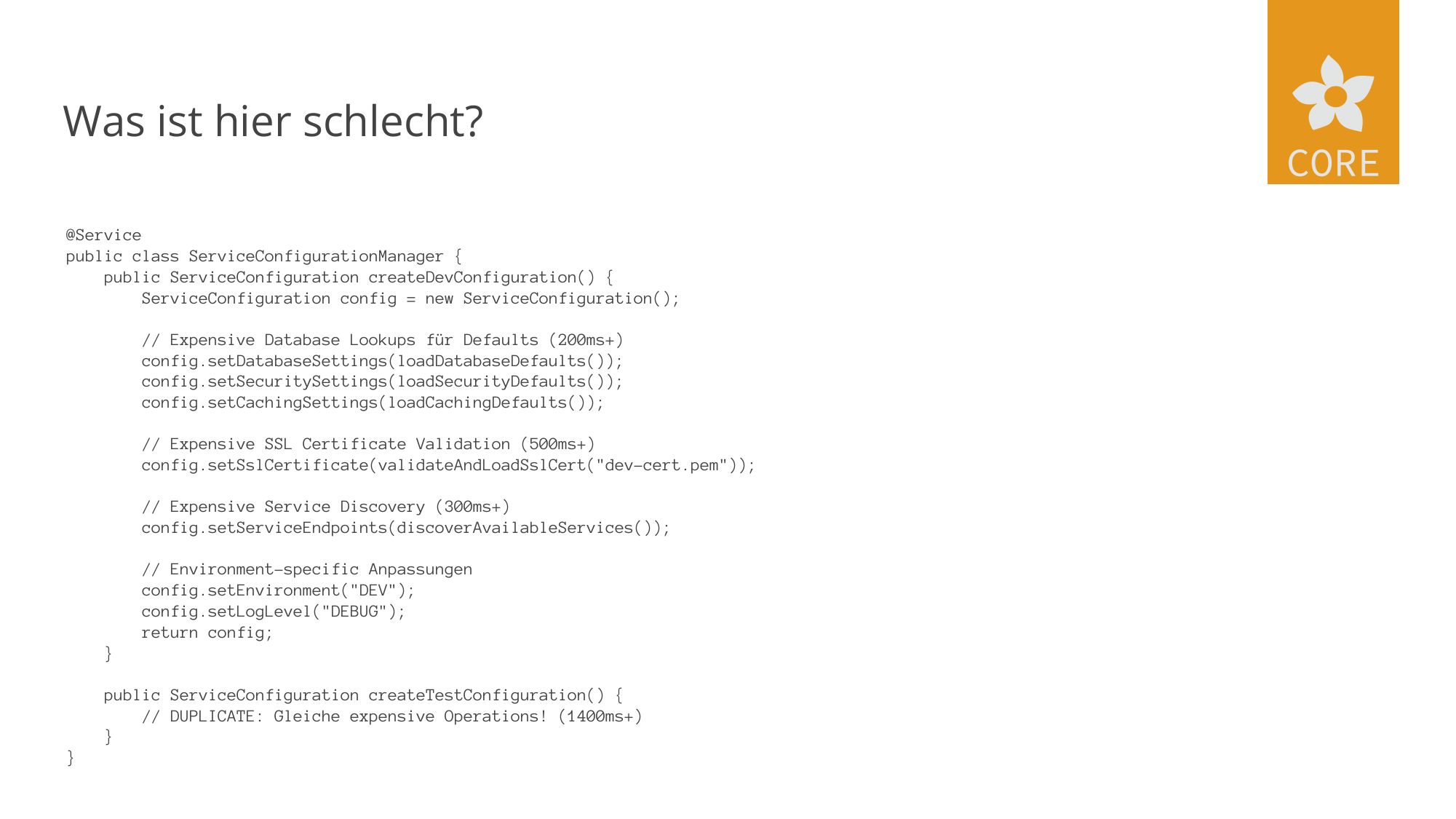

# Was ist hier schlecht?
@Service
public class ServiceConfigurationManager {
    public ServiceConfiguration createDevConfiguration() {
        ServiceConfiguration config = new ServiceConfiguration();
        // Expensive Database Lookups für Defaults (200ms+)
        config.setDatabaseSettings(loadDatabaseDefaults());
        config.setSecuritySettings(loadSecurityDefaults());
        config.setCachingSettings(loadCachingDefaults());
        // Expensive SSL Certificate Validation (500ms+)
        config.setSslCertificate(validateAndLoadSslCert("dev-cert.pem"));
        // Expensive Service Discovery (300ms+)
        config.setServiceEndpoints(discoverAvailableServices());
        // Environment-specific Anpassungen
        config.setEnvironment("DEV");
        config.setLogLevel("DEBUG");
        return config;
    }
    public ServiceConfiguration createTestConfiguration() {
        // DUPLICATE: Gleiche expensive Operations! (1400ms+)
    }
}